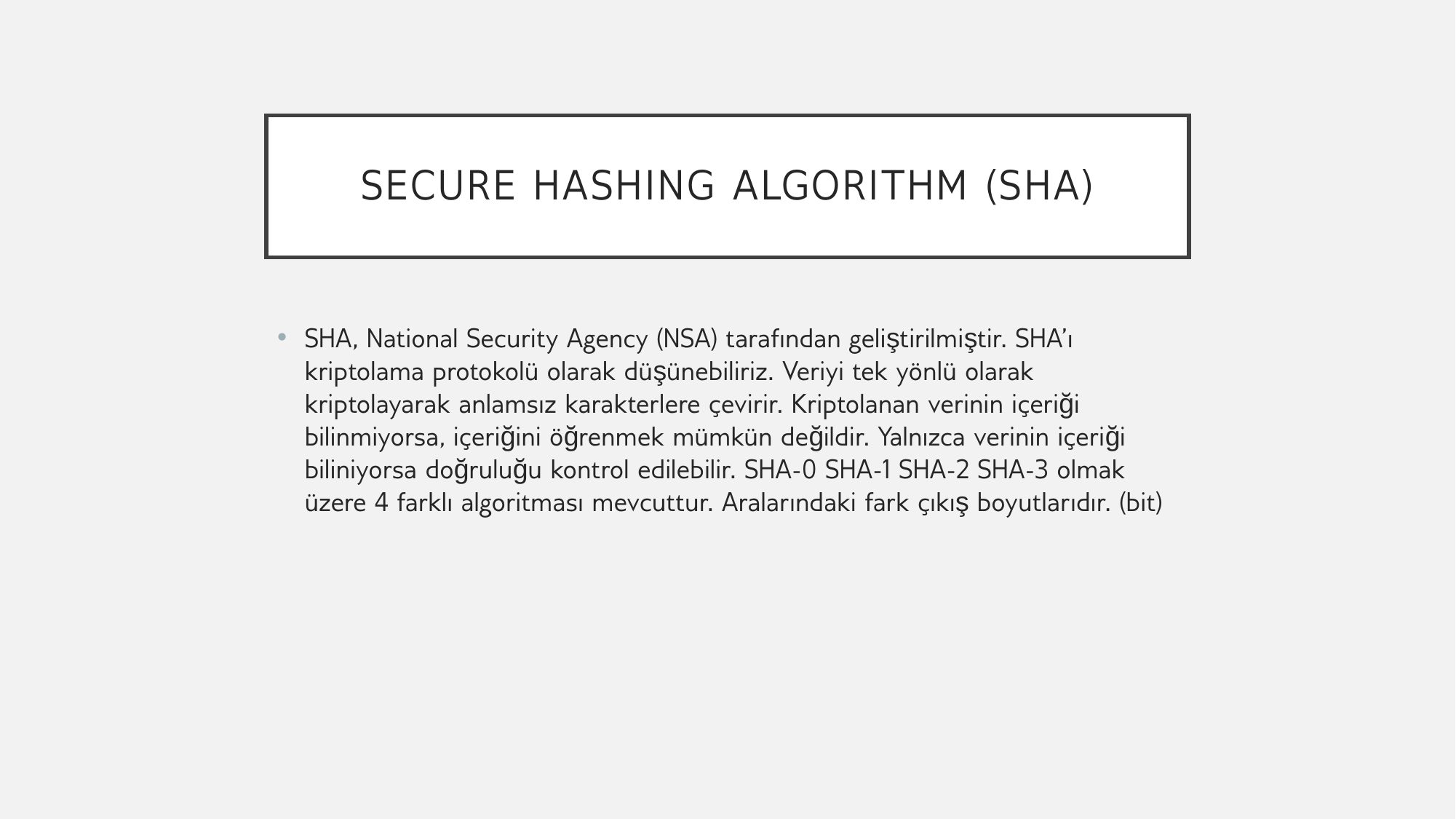

# Secure hashıng algorıthm (sha)
SHA, National Security Agency (NSA) tarafından geliştirilmiştir. SHA’ı kriptolama protokolü olarak düşünebiliriz. Veriyi tek yönlü olarak kriptolayarak anlamsız karakterlere çevirir. Kriptolanan verinin içeriği bilinmiyorsa, içeriğini öğrenmek mümkün değildir. Yalnızca verinin içeriği biliniyorsa doğruluğu kontrol edilebilir. SHA-0 SHA-1 SHA-2 SHA-3 olmak üzere 4 farklı algoritması mevcuttur. Aralarındaki fark çıkış boyutlarıdır. (bit)